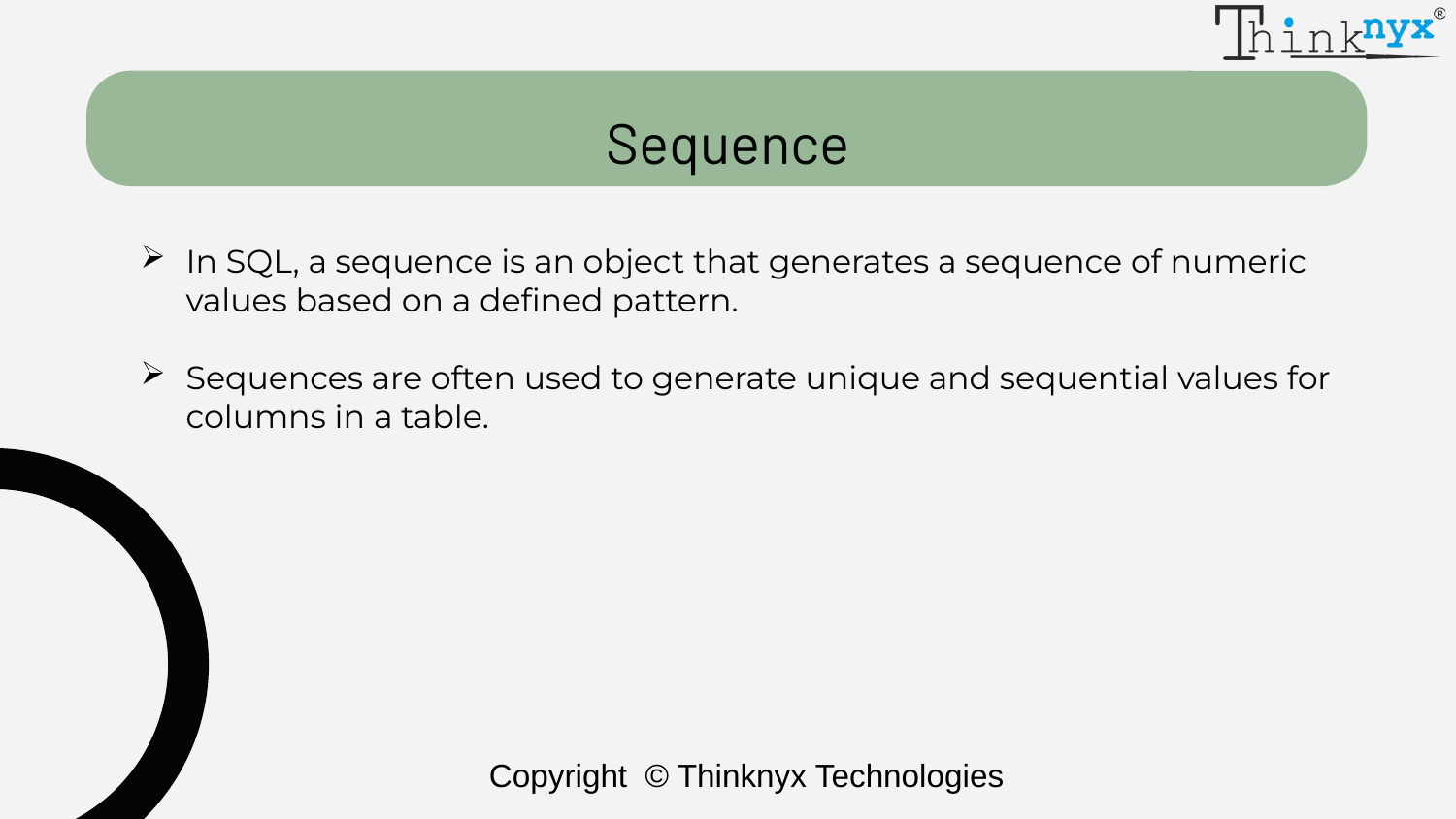

# Sequence
In SQL, a sequence is an object that generates a sequence of numeric values based on a defined pattern.

Sequences are often used to generate unique and sequential values for columns in a table.